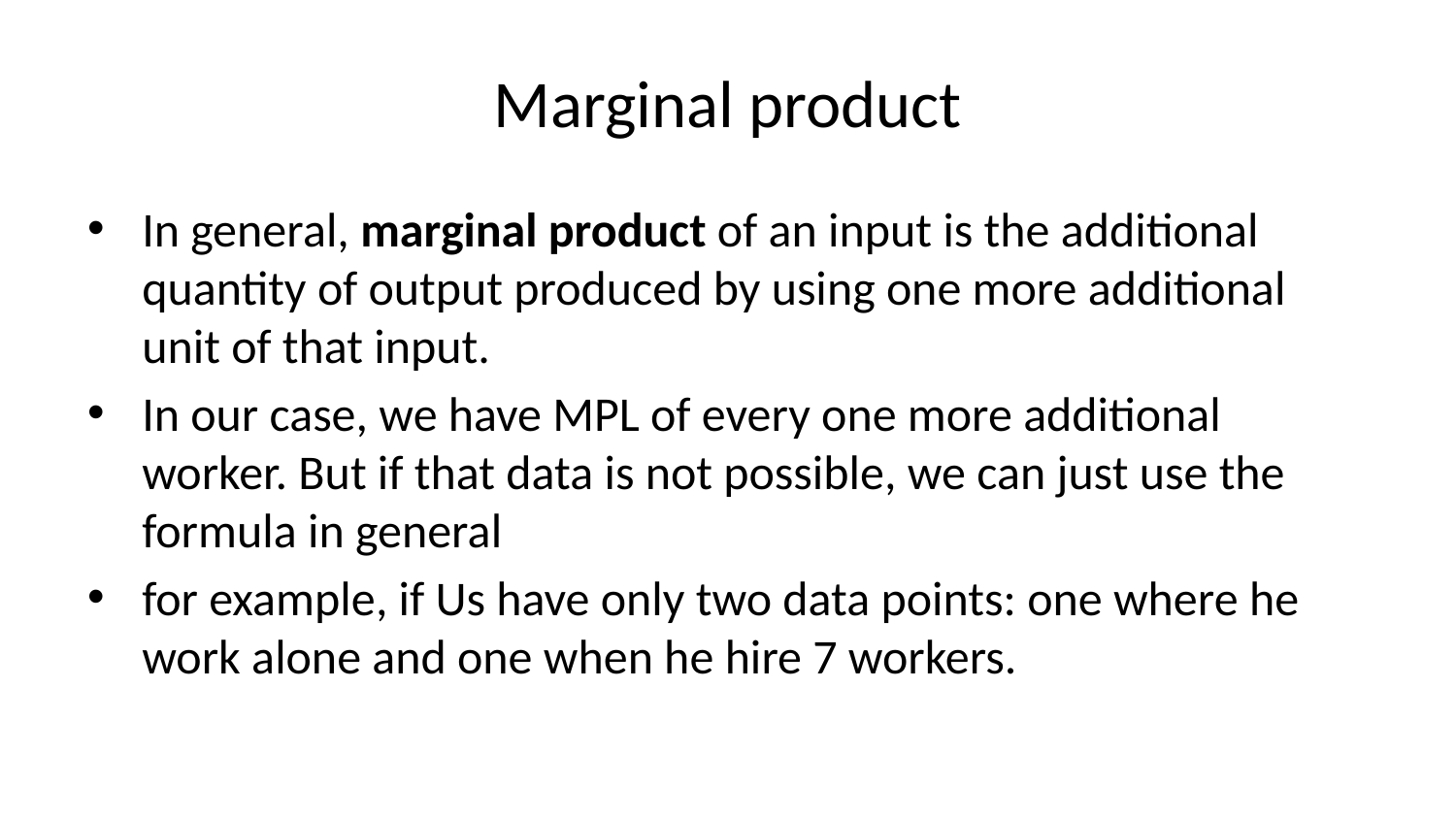

# Marginal product
In general, marginal product of an input is the additional quantity of output produced by using one more additional unit of that input.
In our case, we have MPL of every one more additional worker. But if that data is not possible, we can just use the formula in general
for example, if Us have only two data points: one where he work alone and one when he hire 7 workers.